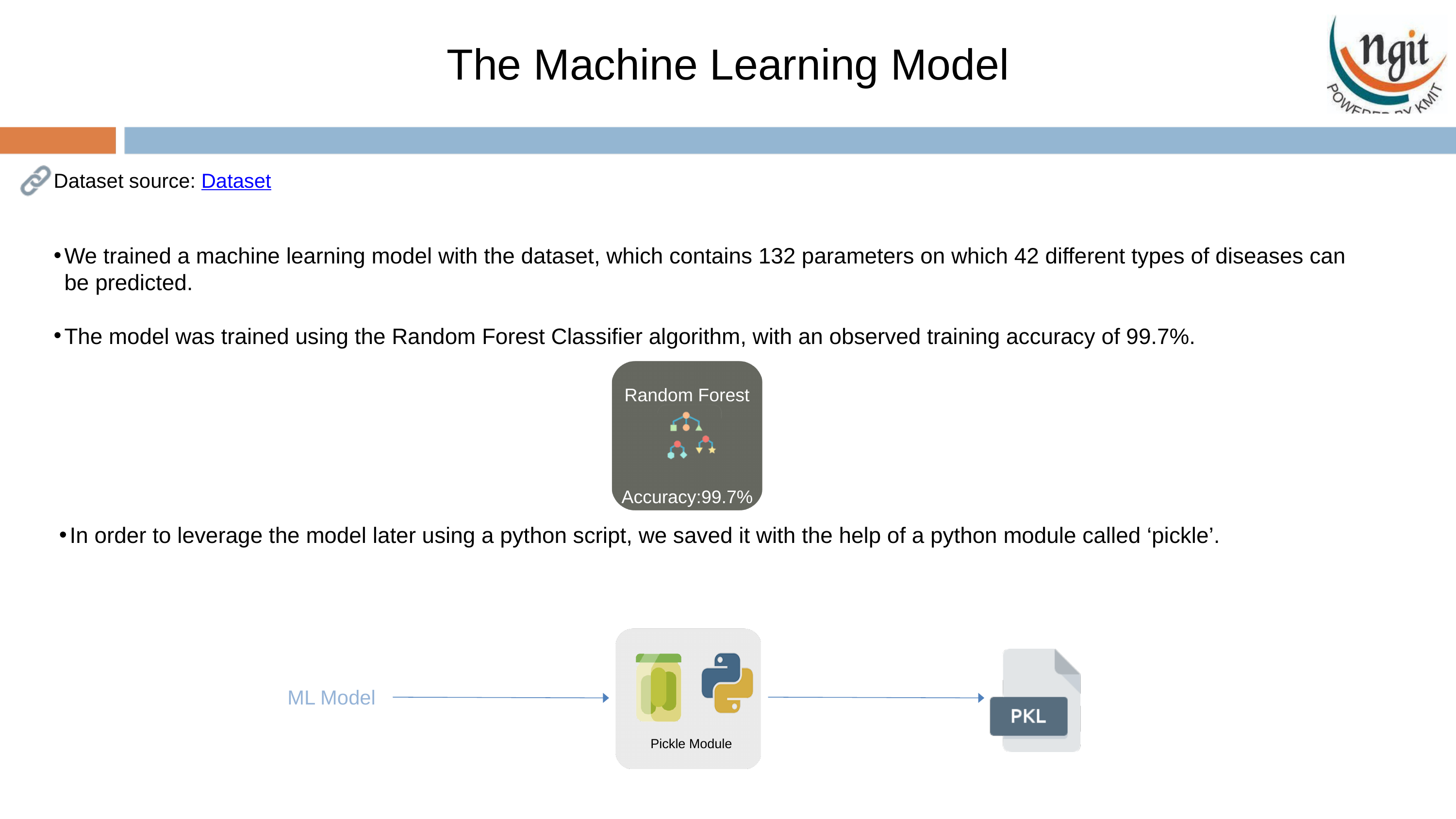

The Machine Learning Model

Dataset source: Dataset
We trained a machine learning model with the dataset, which contains 132 parameters on which 42 different types of diseases can be predicted.
The model was trained using the Random Forest Classifier algorithm, with an observed training accuracy of 99.7%.

Random Forest

Accuracy:99.7% 100%
In order to leverage the model later using a python script, we saved it with the help of a python module called ‘pickle’.

ML Model

Pickle Module